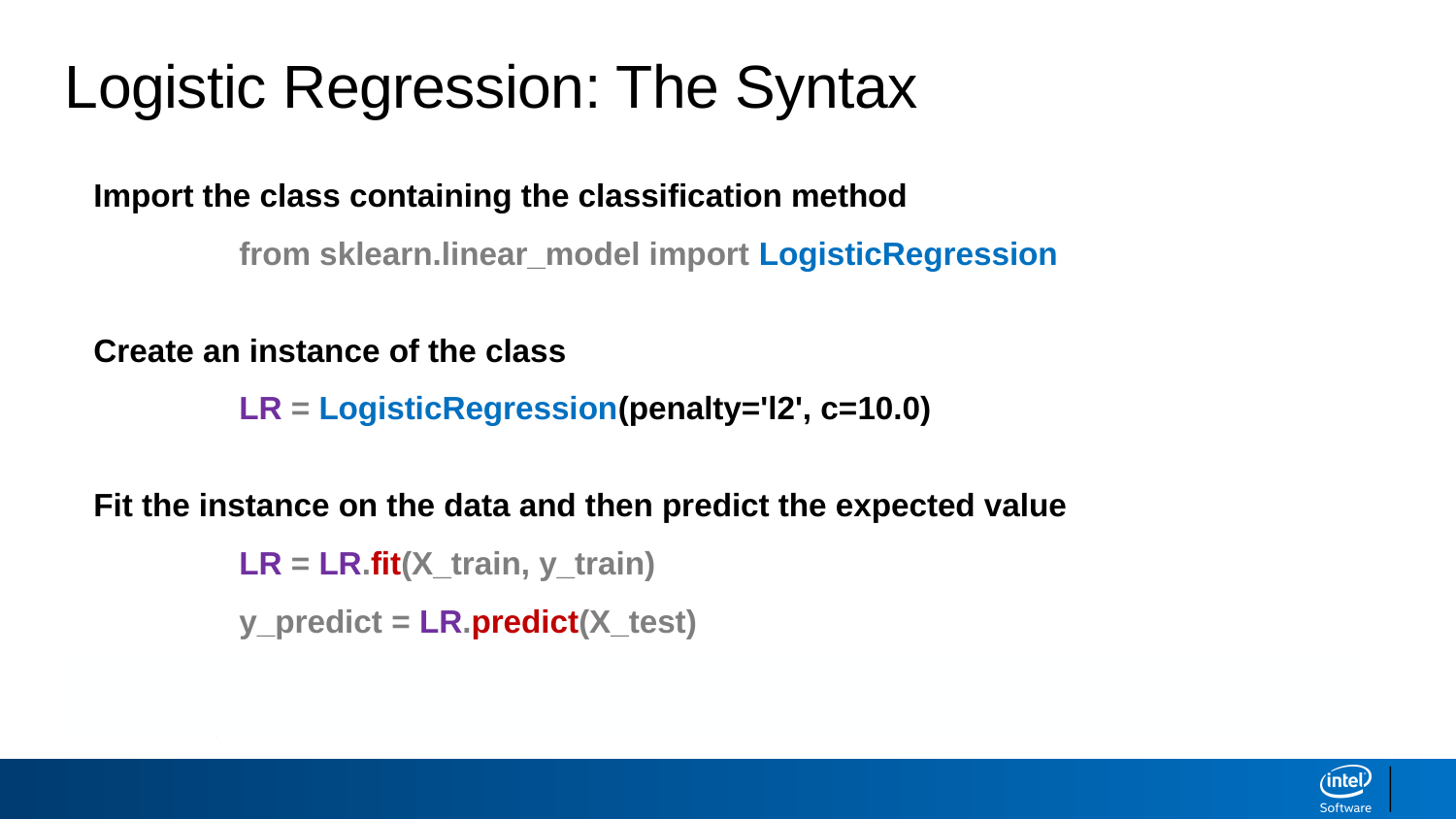

Logistic Regression: The Syntax
Import the class containing the classification method
	from sklearn.linear_model import LogisticRegression

Create an instance of the class
	LR = LogisticRegression(penalty='l2', c=10.0)

Fit the instance on the data and then predict the expected value
	LR = LR.fit(X_train, y_train)
	y_predict = LR.predict(X_test)

Tune regularization parameters with cross-validation: LogisticRegressionCV.